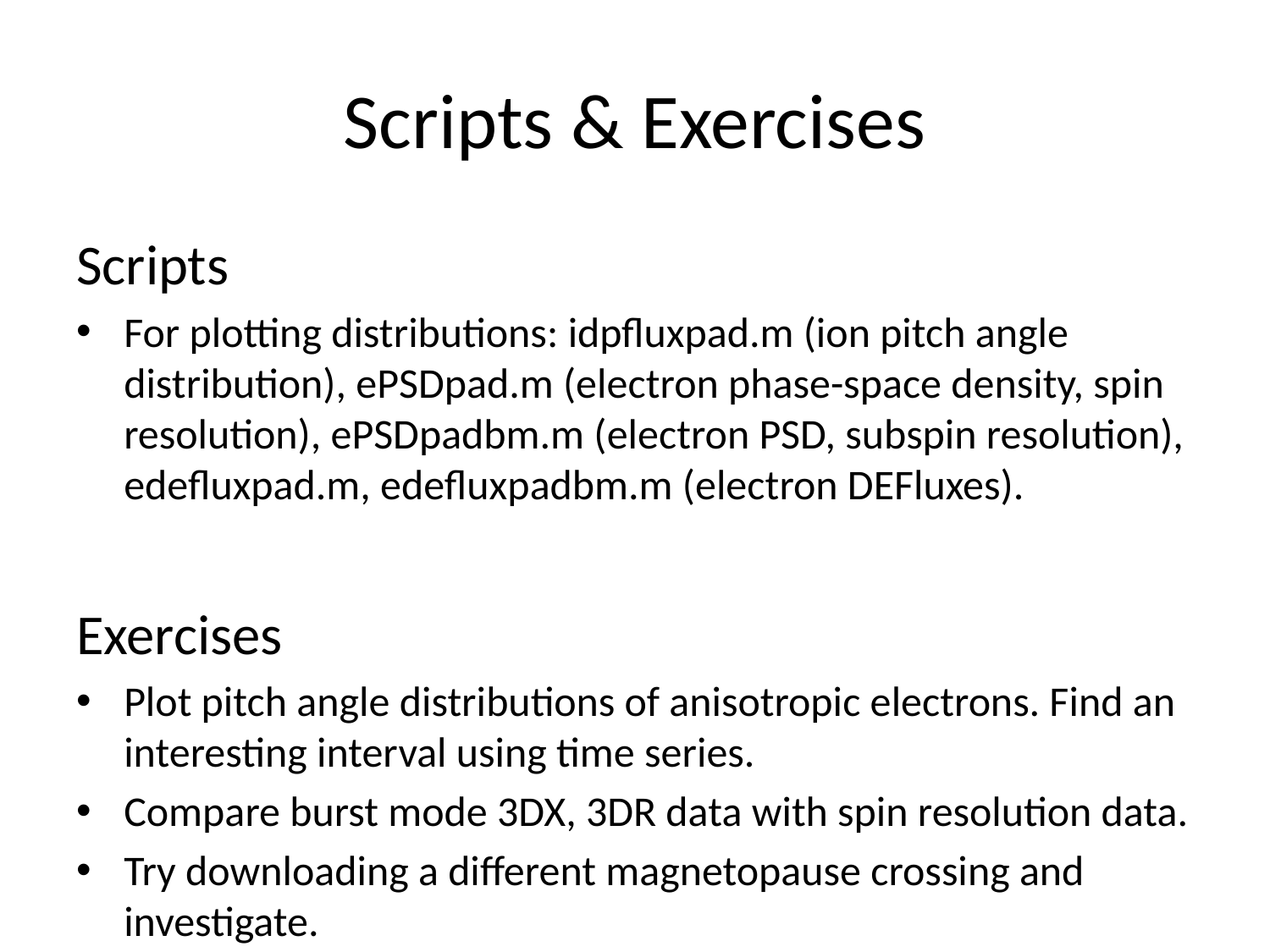

# Scripts & Exercises
Scripts
For plotting distributions: idpfluxpad.m (ion pitch angle distribution), ePSDpad.m (electron phase-space density, spin resolution), ePSDpadbm.m (electron PSD, subspin resolution), edefluxpad.m, edefluxpadbm.m (electron DEFluxes).

Exercises
Plot pitch angle distributions of anisotropic electrons. Find an interesting interval using time series.
Compare burst mode 3DX, 3DR data with spin resolution data.
Try downloading a different magnetopause crossing and investigate.